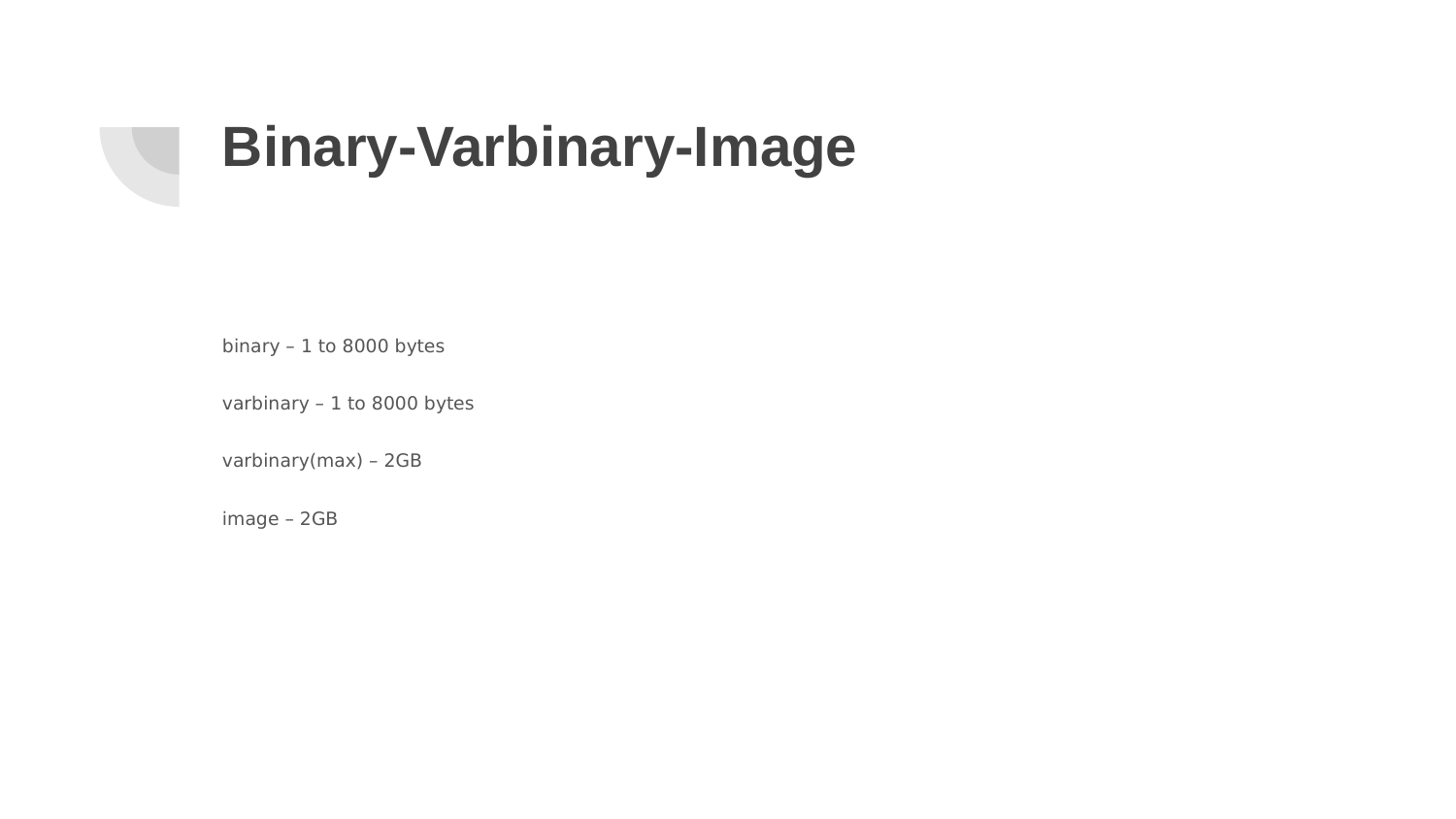

# Binary-Varbinary-Image
binary – 1 to 8000 bytes
varbinary – 1 to 8000 bytes
varbinary(max) – 2GB
image – 2GB